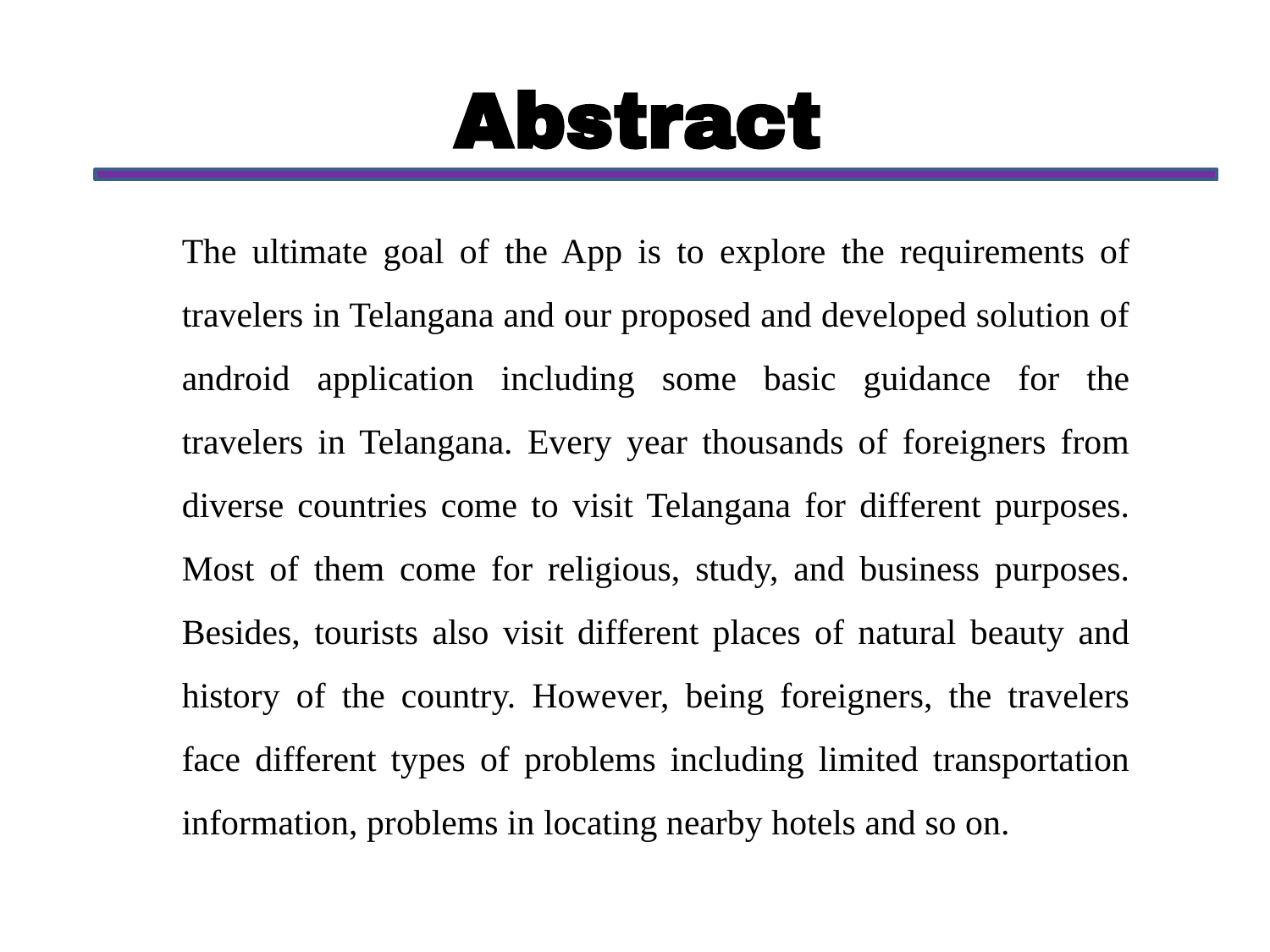

Abstract

The ultimate goal of the App is to explore the requirements of travelers in Telangana and our proposed and developed solution of android application including some basic guidance for the travelers in Telangana. Every year thousands of foreigners from diverse countries come to visit Telangana for different purposes. Most of them come for religious, study, and business purposes. Besides, tourists also visit different places of natural beauty and history of the country. However, being foreigners, the travelers face different types of problems including limited transportation information, problems in locating nearby hotels and so on.